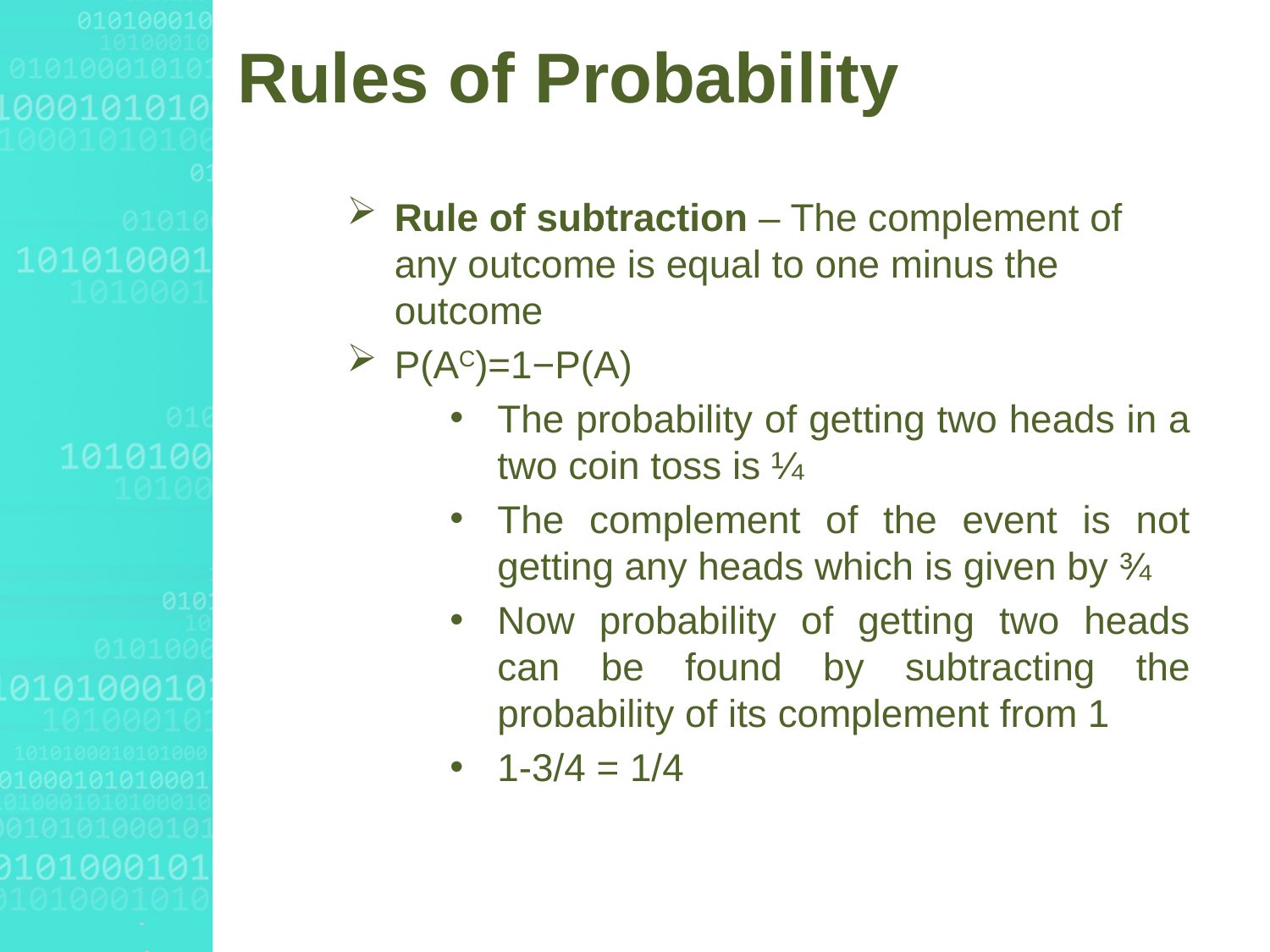

# Rules of Probability
Rule of subtraction – The complement of any outcome is equal to one minus the outcome
P(AC)=1−P(A)
The probability of getting two heads in a two coin toss is ¼
The complement of the event is not getting any heads which is given by ¾
Now probability of getting two heads can be found by subtracting the probability of its complement from 1
1-3/4 = 1/4